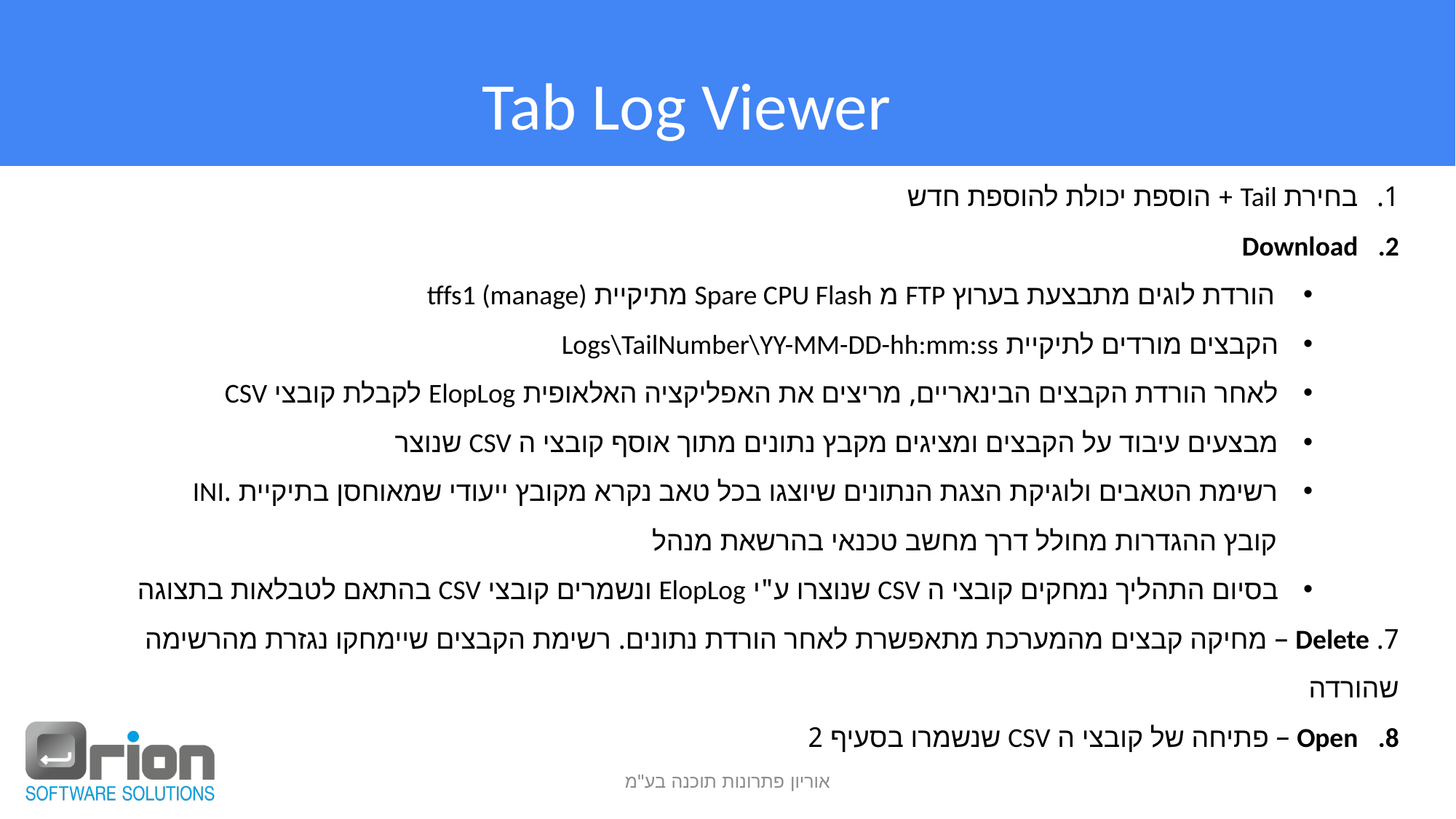

# Tab Log Viewer
בחירת Tail + הוספת יכולת להוספת חדש
Download
    הורדת לוגים מתבצעת בערוץ FTP מ Spare CPU Flash מתיקיית tffs1 (manage)
הקבצים מורדים לתיקיית Logs\TailNumber\YY-MM-DD-hh:mm:ss
לאחר הורדת הקבצים הבינאריים, מריצים את האפליקציה האלאופית ElopLog לקבלת קובצי CSV
מבצעים עיבוד על הקבצים ומציגים מקבץ נתונים מתוך אוסף קובצי ה CSV שנוצר
רשימת הטאבים ולוגיקת הצגת הנתונים שיוצגו בכל טאב נקרא מקובץ ייעודי שמאוחסן בתיקיית .INI
     קובץ ההגדרות מחולל דרך מחשב טכנאי בהרשאת מנהל
בסיום התהליך נמחקים קובצי ה CSV שנוצרו ע"י ElopLog ונשמרים קובצי CSV בהתאם לטבלאות בתצוגה
7. Delete – מחיקה קבצים מהמערכת מתאפשרת לאחר הורדת נתונים. רשימת הקבצים שיימחקו נגזרת מהרשימה שהורדה
Open – פתיחה של קובצי ה CSV שנשמרו בסעיף 2
אוריון פתרונות תוכנה בע"מ